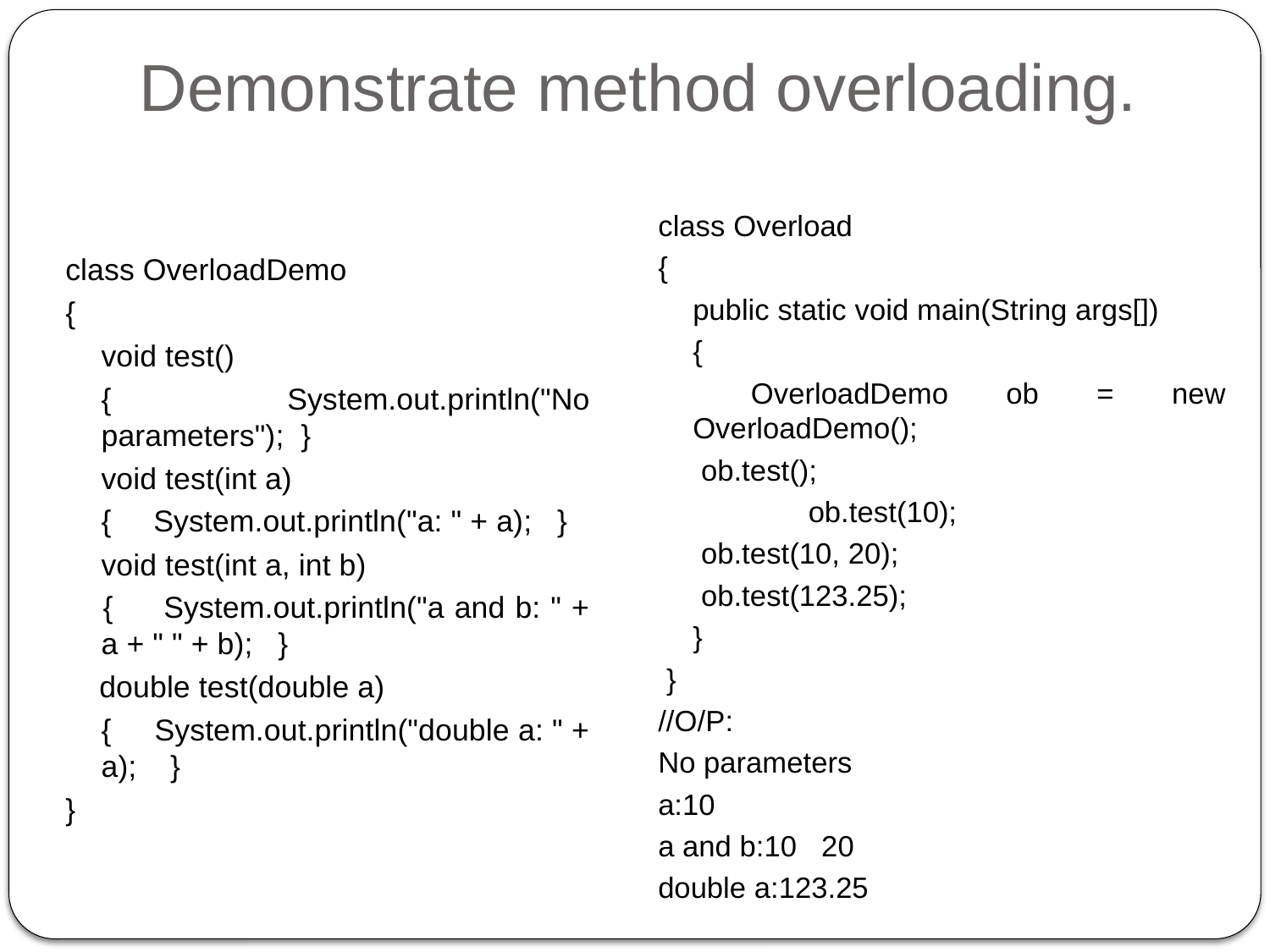

# Demonstrate method overloading.

class OverloadDemo
{
	void test()
	{    System.out.println("No parameters");  }
	void test(int a)
	{     System.out.println("a: " + a);   }
	void test(int a, int b)
 	{     System.out.println("a and b: " + a + " " + b);   }
    double test(double a)
	{     System.out.println("double a: " + a);    }
}

class Overload
{
	public static void main(String args[])
	{
		 OverloadDemo ob = new OverloadDemo();
		 ob.test();
	              ob.test(10);
		 ob.test(10, 20);
		 ob.test(123.25);
	}
 }
//O/P:
No parameters
a:10
a and b:10   20
double a:123.25